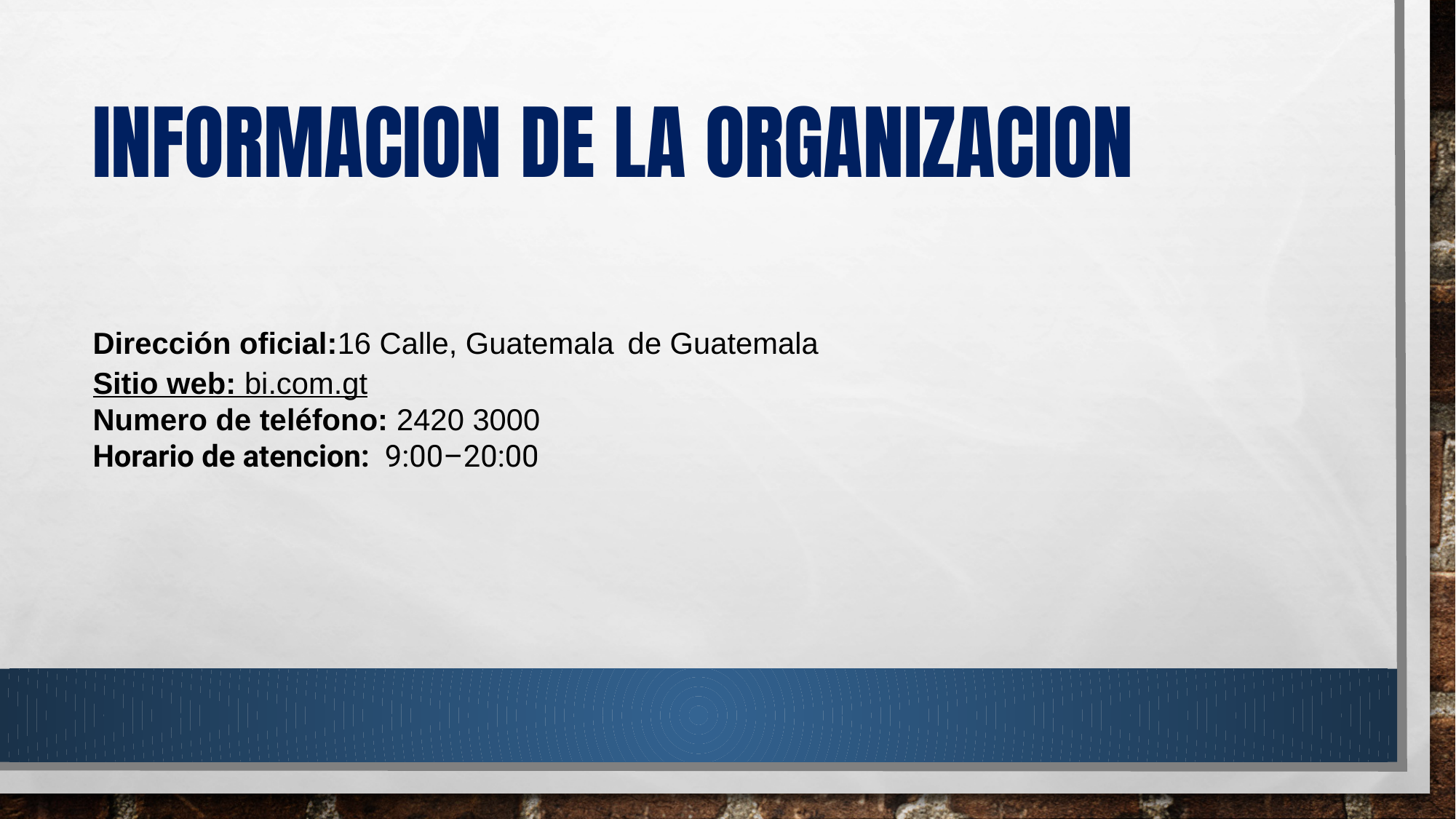

# Informacion de la organizacion
Dirección oficial:16 Calle, Guatemala de Guatemala
Sitio web: bi.com.gt
Numero de teléfono: 2420 3000
Horario de atencion:  9:00–20:00